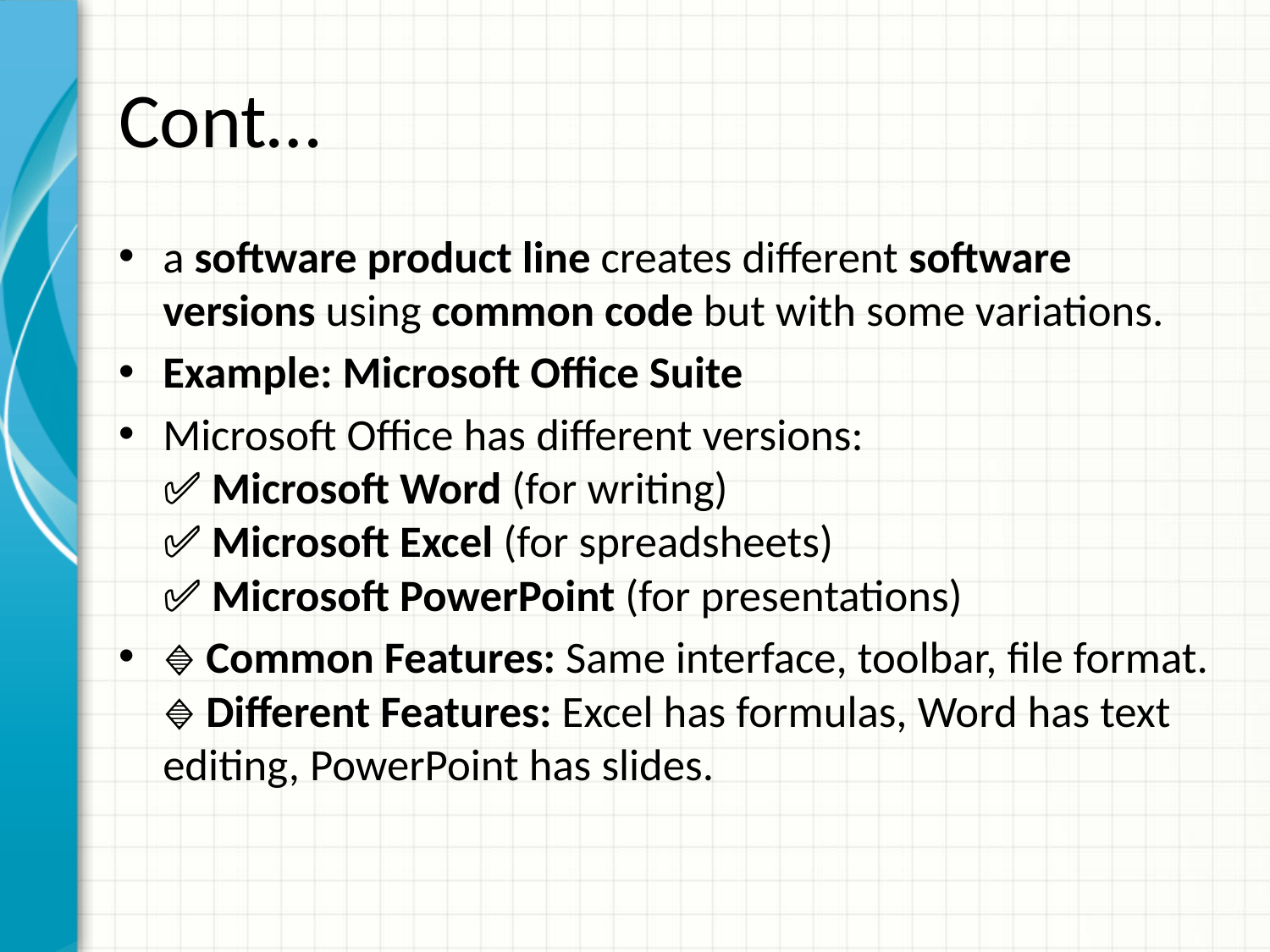

# Cont…
a software product line creates different software versions using common code but with some variations.
Example: Microsoft Office Suite
Microsoft Office has different versions:
✅ Microsoft Word (for writing)
✅ Microsoft Excel (for spreadsheets)
✅ Microsoft PowerPoint (for presentations)
🔹 Common Features: Same interface, toolbar, file format.
🔹 Different Features: Excel has formulas, Word has text editing, PowerPoint has slides.